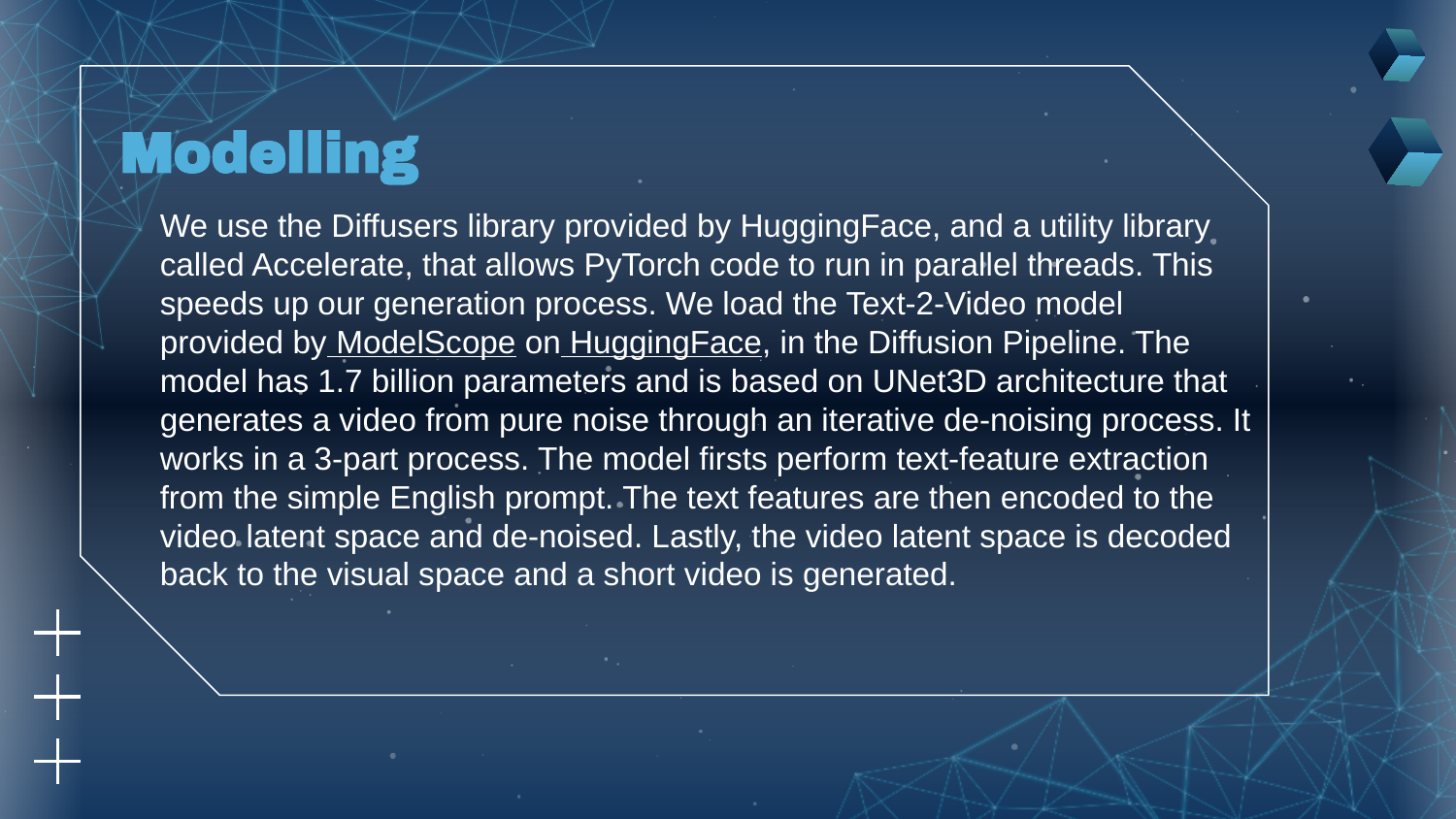

We use the Diffusers library provided by HuggingFace, and a utility library called Accelerate, that allows PyTorch code to run in parallel threads. This speeds up our generation process. We load the Text-2-Video model provided by ModelScope on HuggingFace, in the Diffusion Pipeline. The model has 1.7 billion parameters and is based on UNet3D architecture that generates a video from pure noise through an iterative de-noising process. It works in a 3-part process. The model firsts perform text-feature extraction from the simple English prompt. The text features are then encoded to the video latent space and de-noised. Lastly, the video latent space is decoded back to the visual space and a short video is generated.
# Modelling